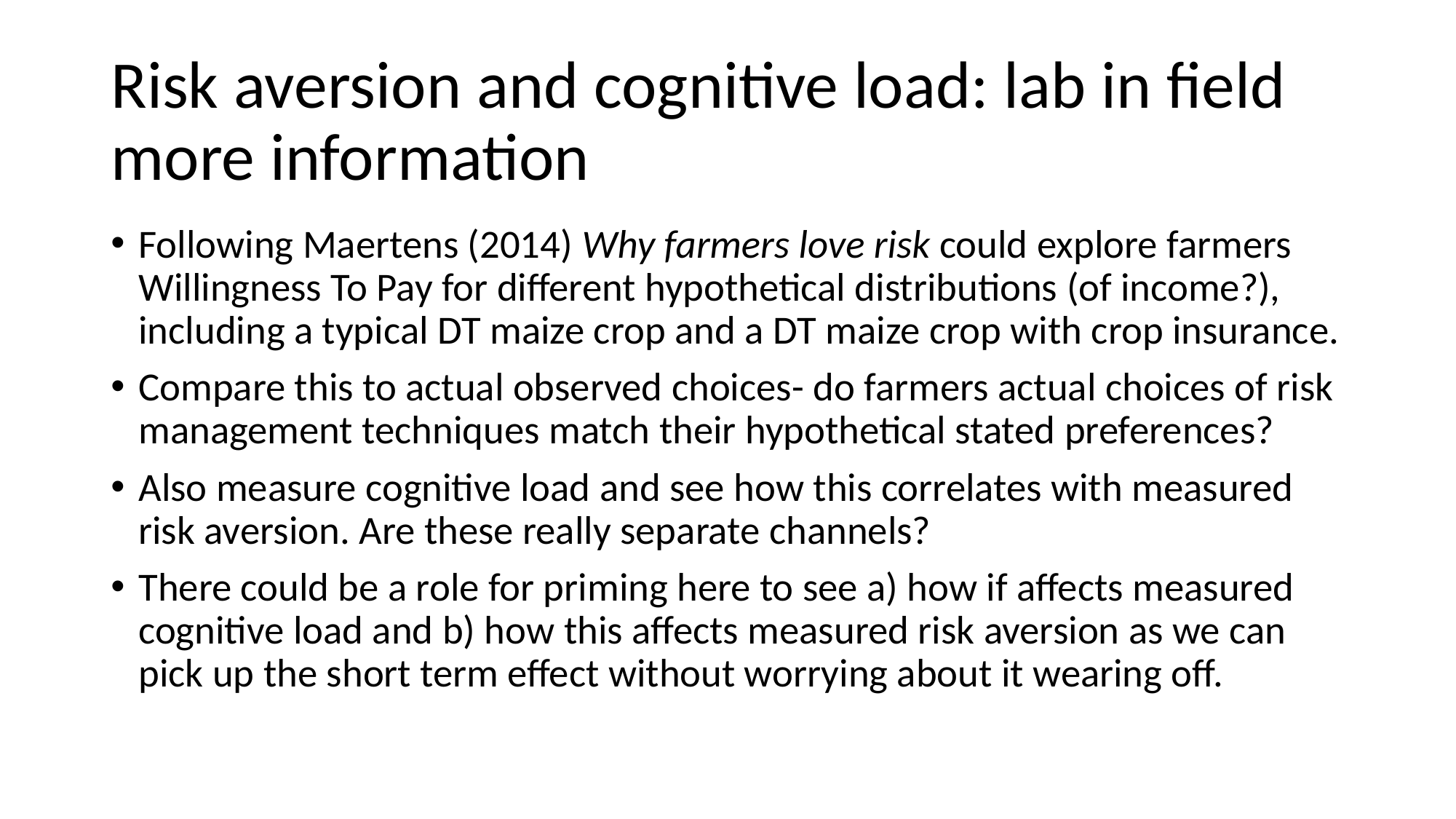

# Risk aversion and cognitive load: lab in field more information
Following Maertens (2014) Why farmers love risk could explore farmers Willingness To Pay for different hypothetical distributions (of income?), including a typical DT maize crop and a DT maize crop with crop insurance.
Compare this to actual observed choices- do farmers actual choices of risk management techniques match their hypothetical stated preferences?
Also measure cognitive load and see how this correlates with measured risk aversion. Are these really separate channels?
There could be a role for priming here to see a) how if affects measured cognitive load and b) how this affects measured risk aversion as we can pick up the short term effect without worrying about it wearing off.